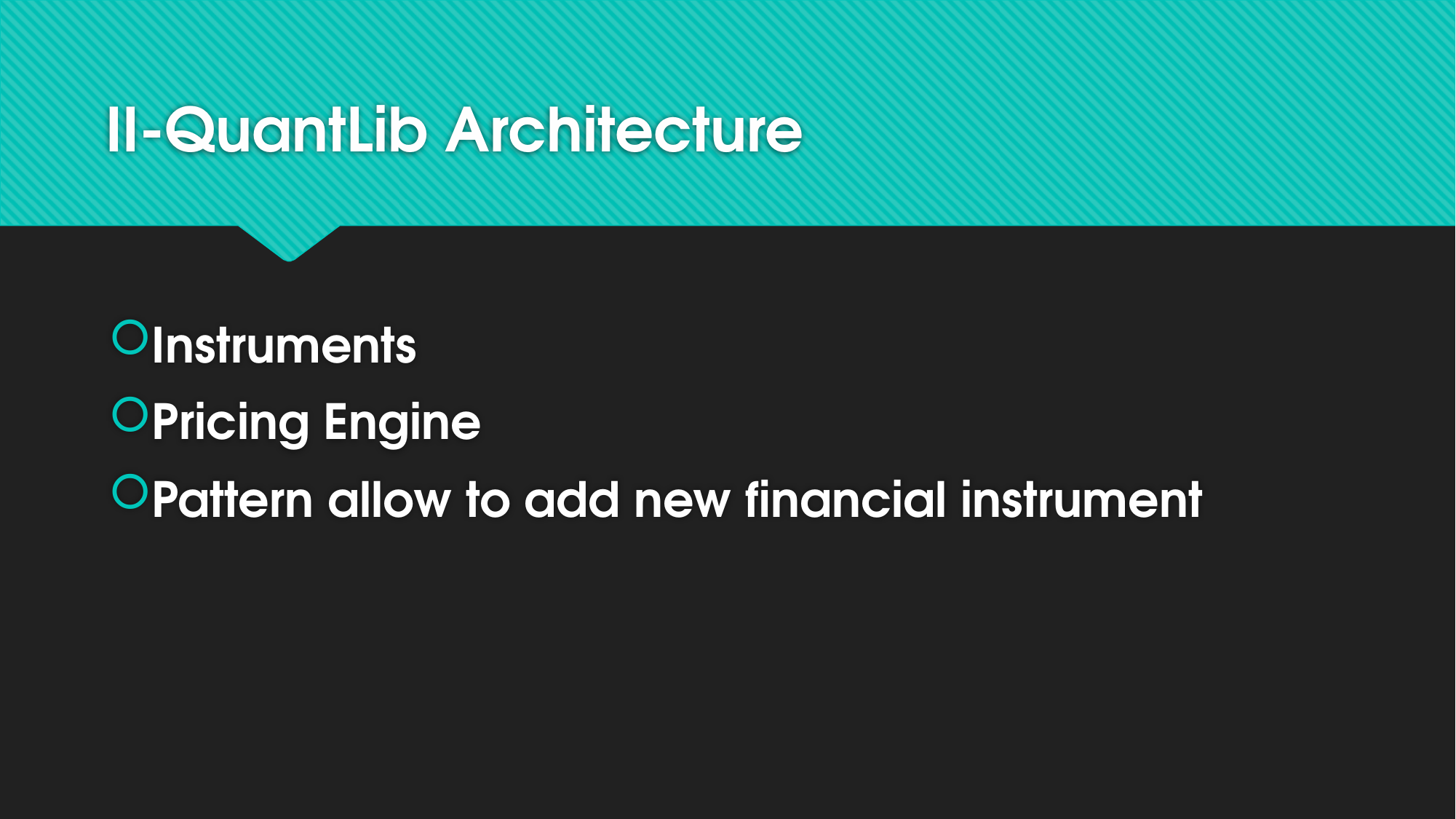

# II-QuantLib Architecture
Instruments
Pricing Engine
Pattern allow to add new financial instrument